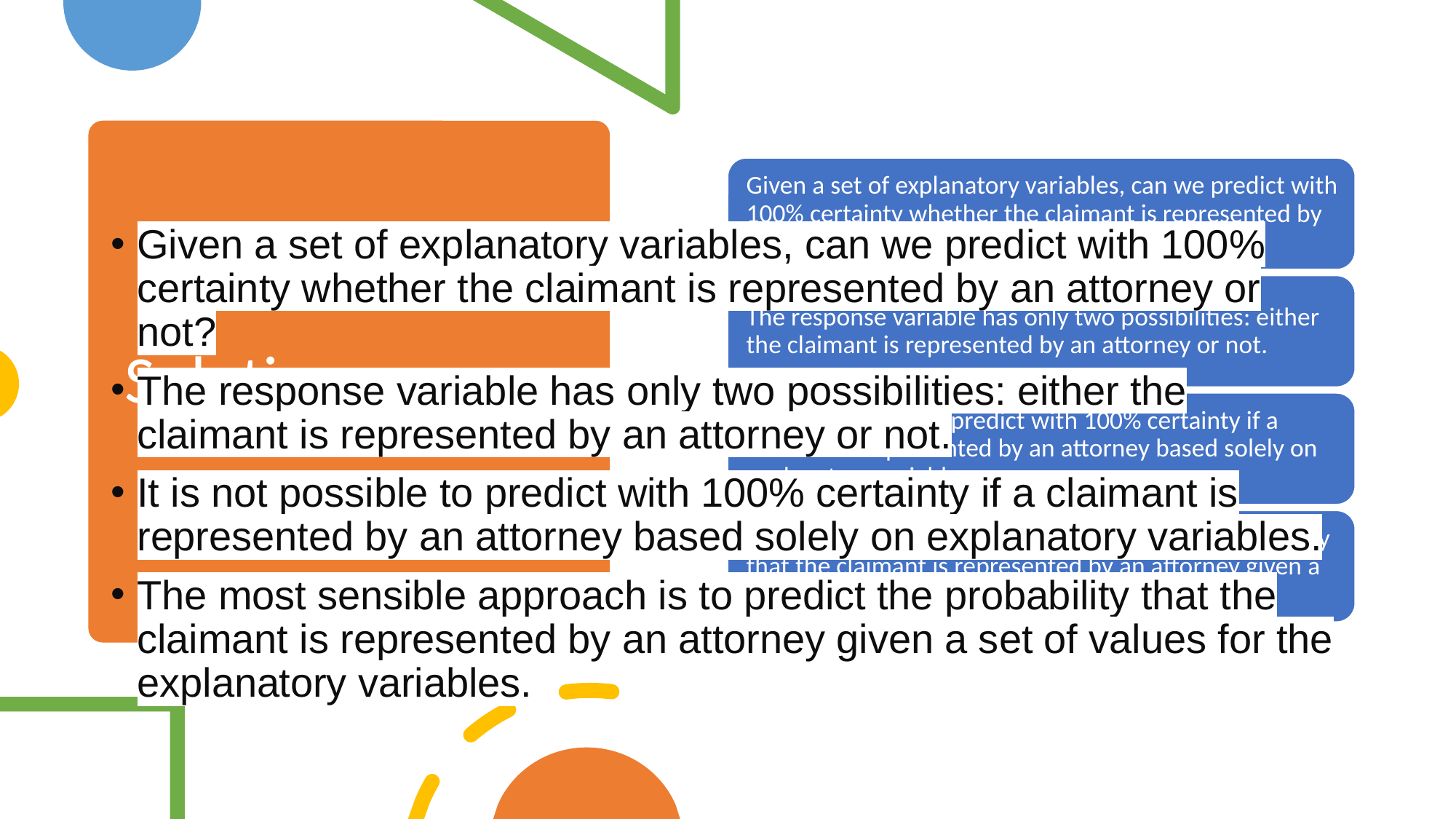

Given a set of explanatory variables, can we predict with 100% certainty whether the claimant is represented by an attorney or not?
The response variable has only two possibilities: either the claimant is represented by an attorney or not.
It is not possible to predict with 100% certainty if a claimant is represented by an attorney based solely on explanatory variables.
The most sensible approach is to predict the probability that the claimant is represented by an attorney given a set of values for the explanatory variables.

Given a set of explanatory variables, can we predict with 100% certainty whether the claimant is represented by an attorney or not?
The response variable has only two possibilities: either the claimant is represented by an attorney or not.
It is not possible to predict with 100% certainty if a claimant is represented by an attorney based solely on explanatory variables.
The most sensible approach is to predict the probability that the claimant is represented by an attorney given a set of values for the explanatory variables.

# Solution